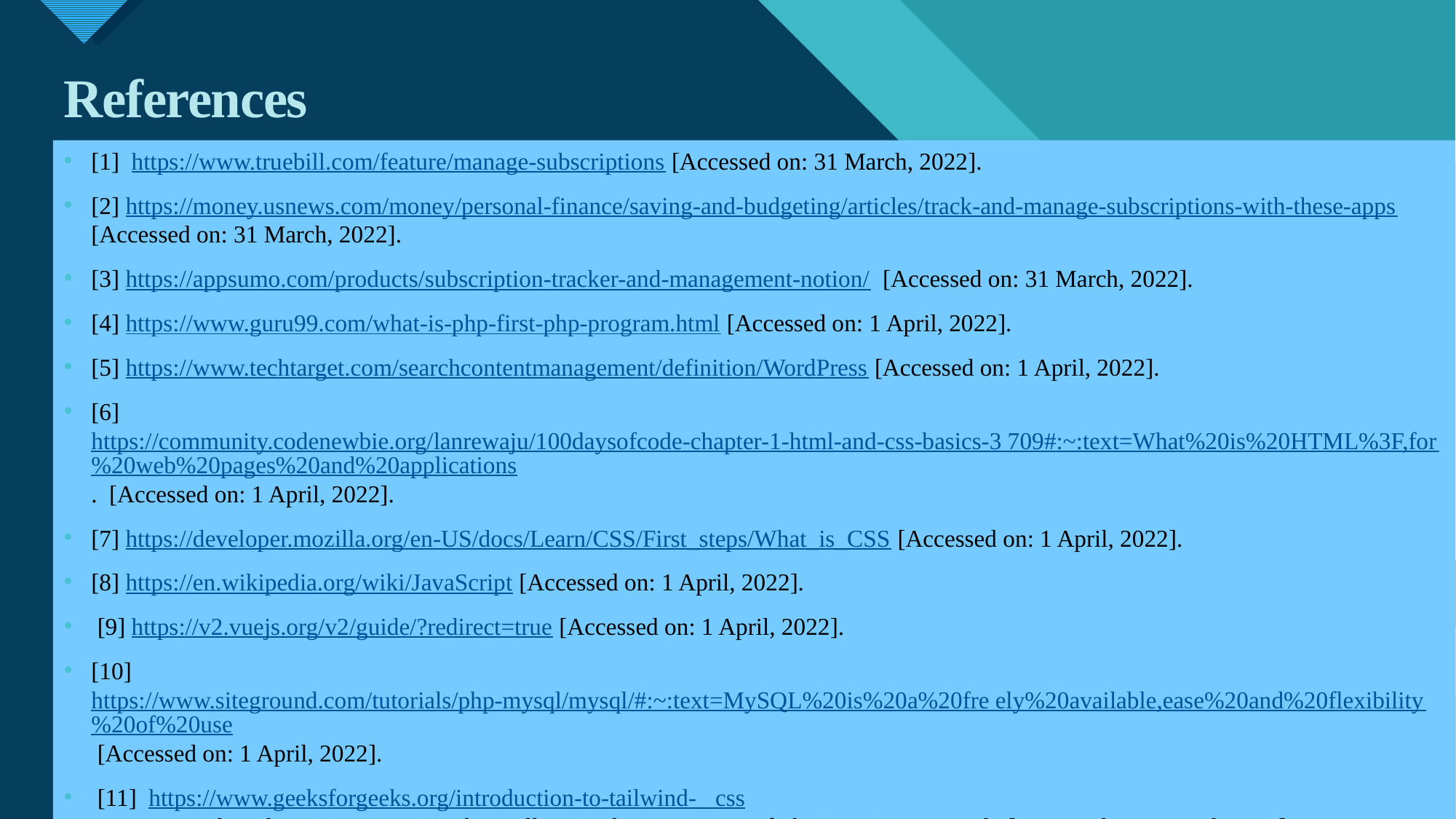

# References
[1]  https://www.truebill.com/feature/manage-subscriptions [Accessed on: 31 March, 2022].
[2] https://money.usnews.com/money/personal-finance/saving-and-budgeting/articles/track-and-manage-subscriptions-with-these-apps   [Accessed on: 31 March, 2022].
[3] https://appsumo.com/products/subscription-tracker-and-management-notion/  [Accessed on: 31 March, 2022].
[4] https://www.guru99.com/what-is-php-first-php-program.html [Accessed on: 1 April, 2022].
[5] https://www.techtarget.com/searchcontentmanagement/definition/WordPress [Accessed on: 1 April, 2022].
[6] https://community.codenewbie.org/lanrewaju/100daysofcode-chapter-1-html-and-css-basics-3 709#:~:text=What%20is%20HTML%3F,for%20web%20	pages%20and%20applications.  [Accessed on: 1 April, 2022].
[7] https://developer.mozilla.org/en-US/docs/Learn/CSS/First_steps/What_is_CSS [Accessed on: 1 April, 2022].
[8] https://en.wikipedia.org/wiki/JavaScript [Accessed on: 1 April, 2022].
 [9] https://v2.vuejs.org/v2/guide/?redirect=true [Accessed on: 1 April, 2022].
[10] https://www.siteground.com/tutorials/php-mysql/mysql/#:~:text=MySQL%20is%20a%20fre ely%20available,ease%20and%20flexibility%20of%20use [Accessed on: 1 April, 2022].
 [11]  https://www.geeksforgeeks.org/introduction-to-tailwind-   css/#:~:text=Tailwind%20CSS%20is%20basically%20a,have%20to%20fight%20to%20override [Accessed on: 1 April, 2022].

23